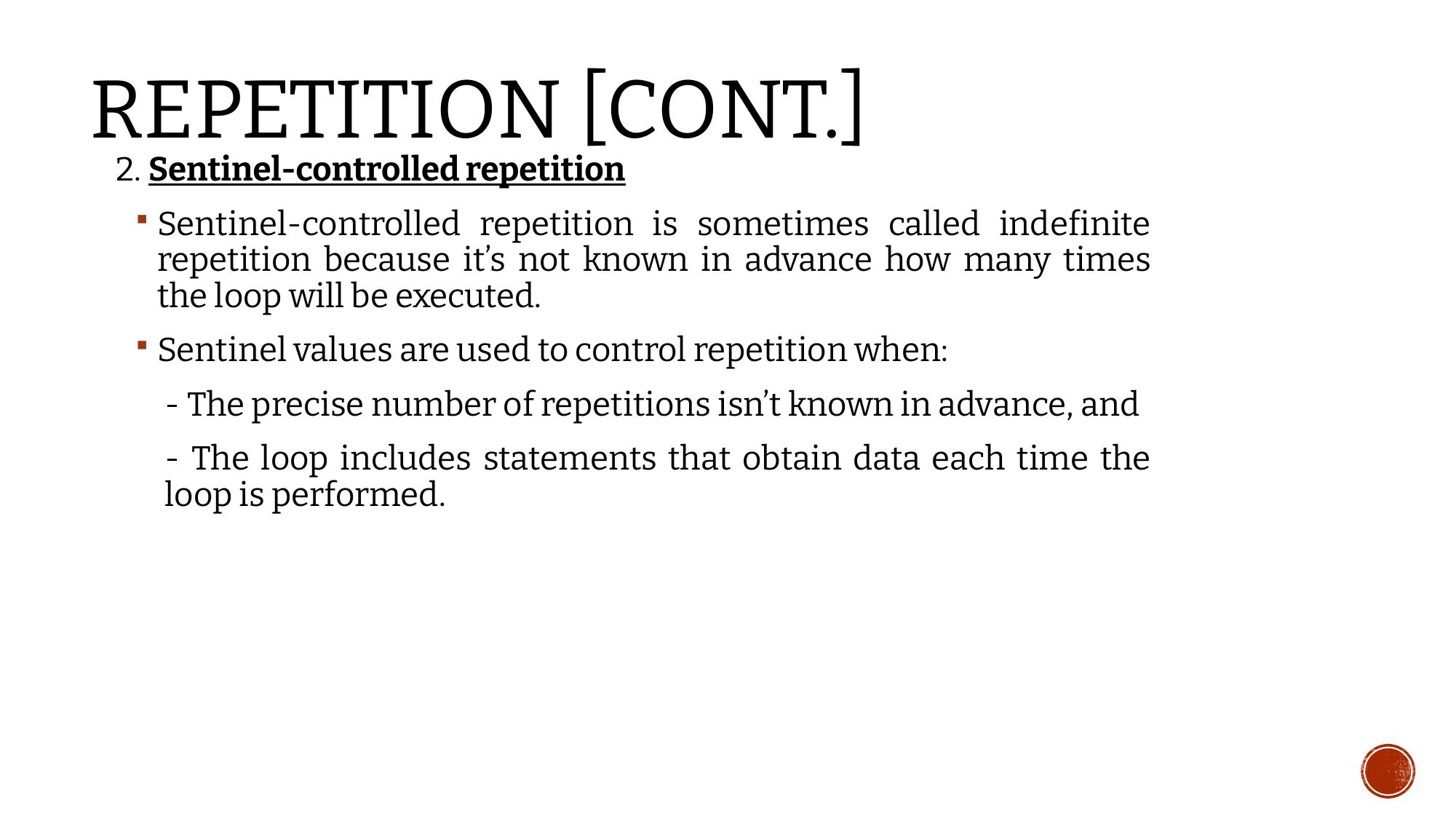

# Repetition [Cont.]
2. Sentinel-controlled repetition
Sentinel-controlled repetition is sometimes called indefinite repetition because it’s not known in advance how many times the loop will be executed.
Sentinel values are used to control repetition when:
- The precise number of repetitions isn’t known in advance, and
- The loop includes statements that obtain data each time the loop is performed.